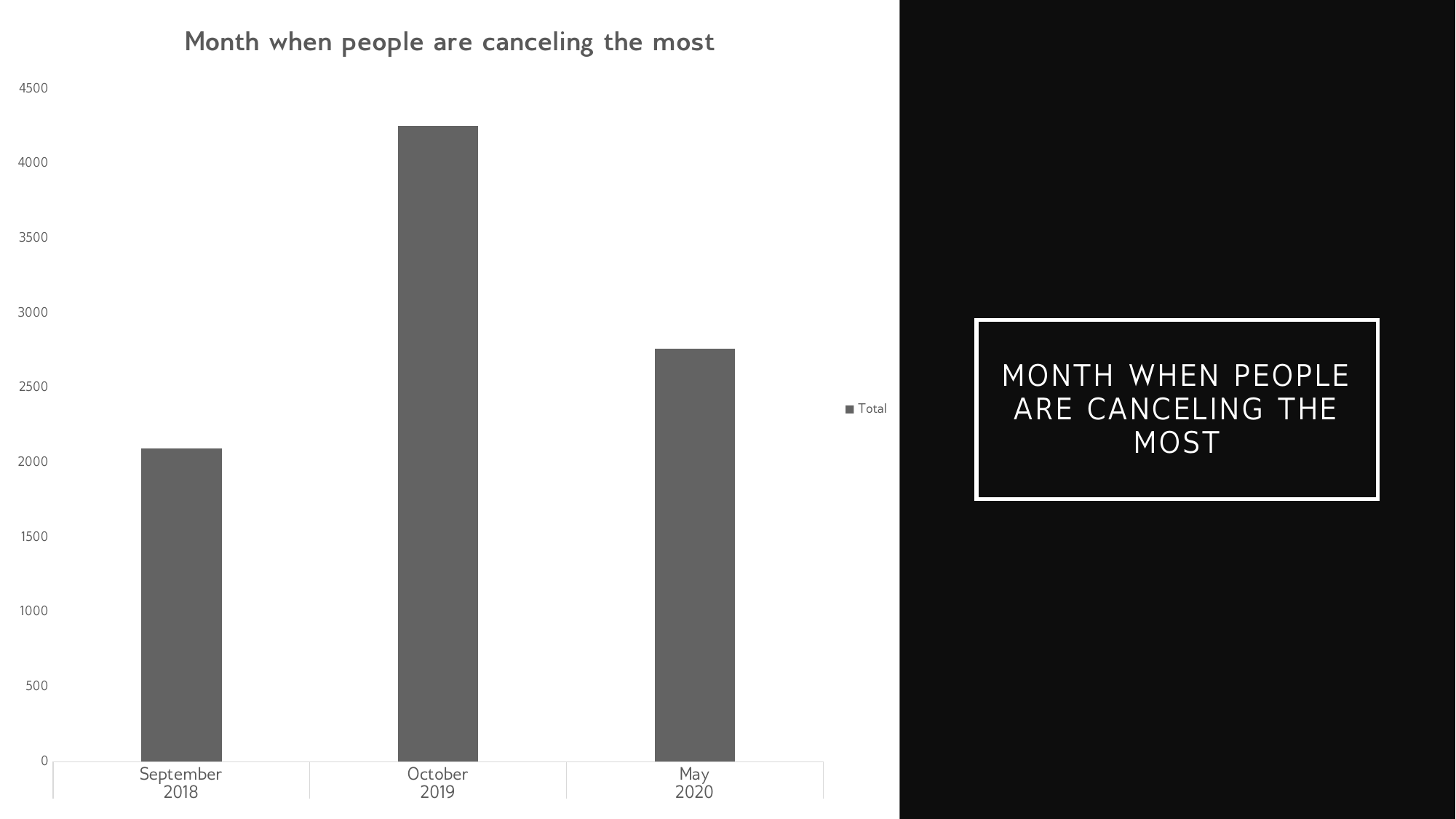

### Chart: Month when people are canceling the most

| Category | Total |
|---|---|
| September | 2094.0 |
| October | 4254.0 |
| May | 2762.0 |
# month when people are canceling the most